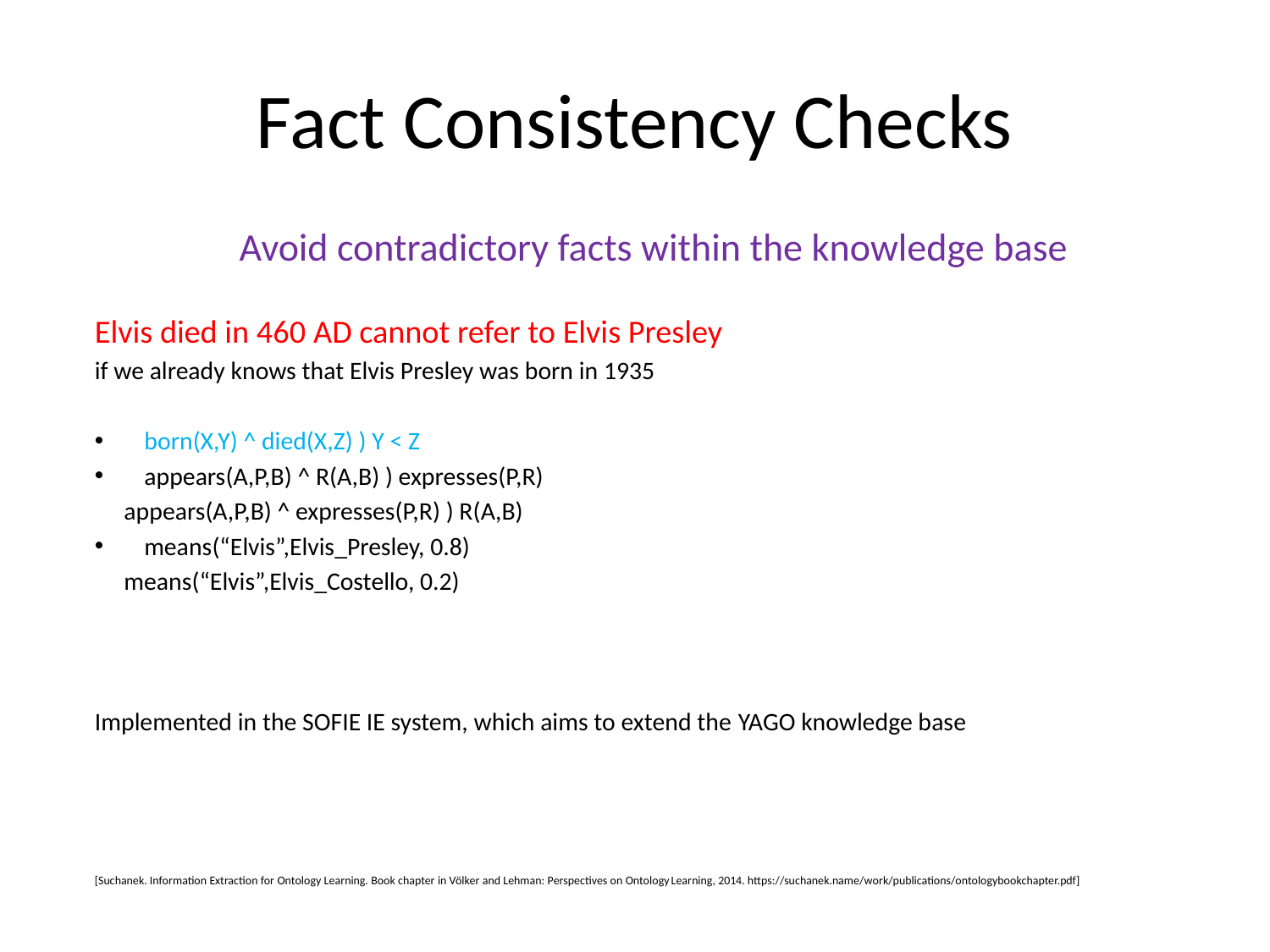

# Fact Consistency Checks
Avoid contradictory facts within the knowledge base

Elvis died in 460 AD cannot refer to Elvis Presley
if we already knows that Elvis Presley was born in 1935

 born(X,Y) ^ died(X,Z) ) Y < Z
 appears(A,P,B) ^ R(A,B) ) expresses(P,R)
	appears(A,P,B) ^ expresses(P,R) ) R(A,B)
 means(“Elvis”,Elvis_Presley, 0.8)
	means(“Elvis”,Elvis_Costello, 0.2)

Implemented in the SOFIE IE system, which aims to extend the YAGO knowledge base

[Suchanek. Information Extraction for Ontology Learning. Book chapter in Völker and Lehman: Perspectives on OntologyLearning, 2014. https://suchanek.name/work/publications/ontologybookchapter.pdf]